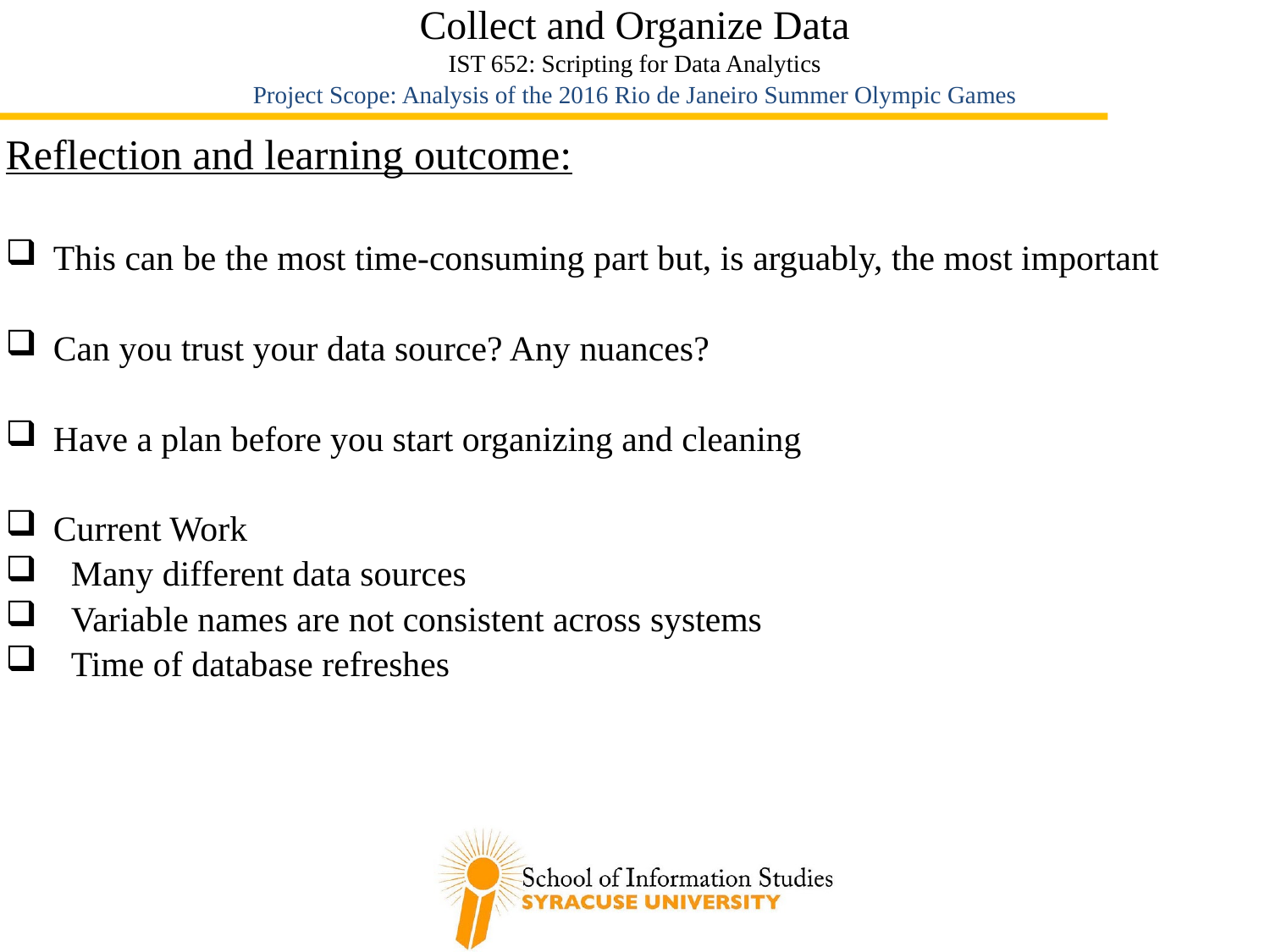

Collect and Organize Data
IST 652: Scripting for Data Analytics
Project Scope: Analysis of the 2016 Rio de Janeiro Summer Olympic Games

Reflection and learning outcome:

This can be the most time-consuming part but, is arguably, the most important

Can you trust your data source? Any nuances?

Have a plan before you start organizing and cleaning

Current Work
  Many different data sources
  Variable names are not consistent across systems
  Time of database refreshes